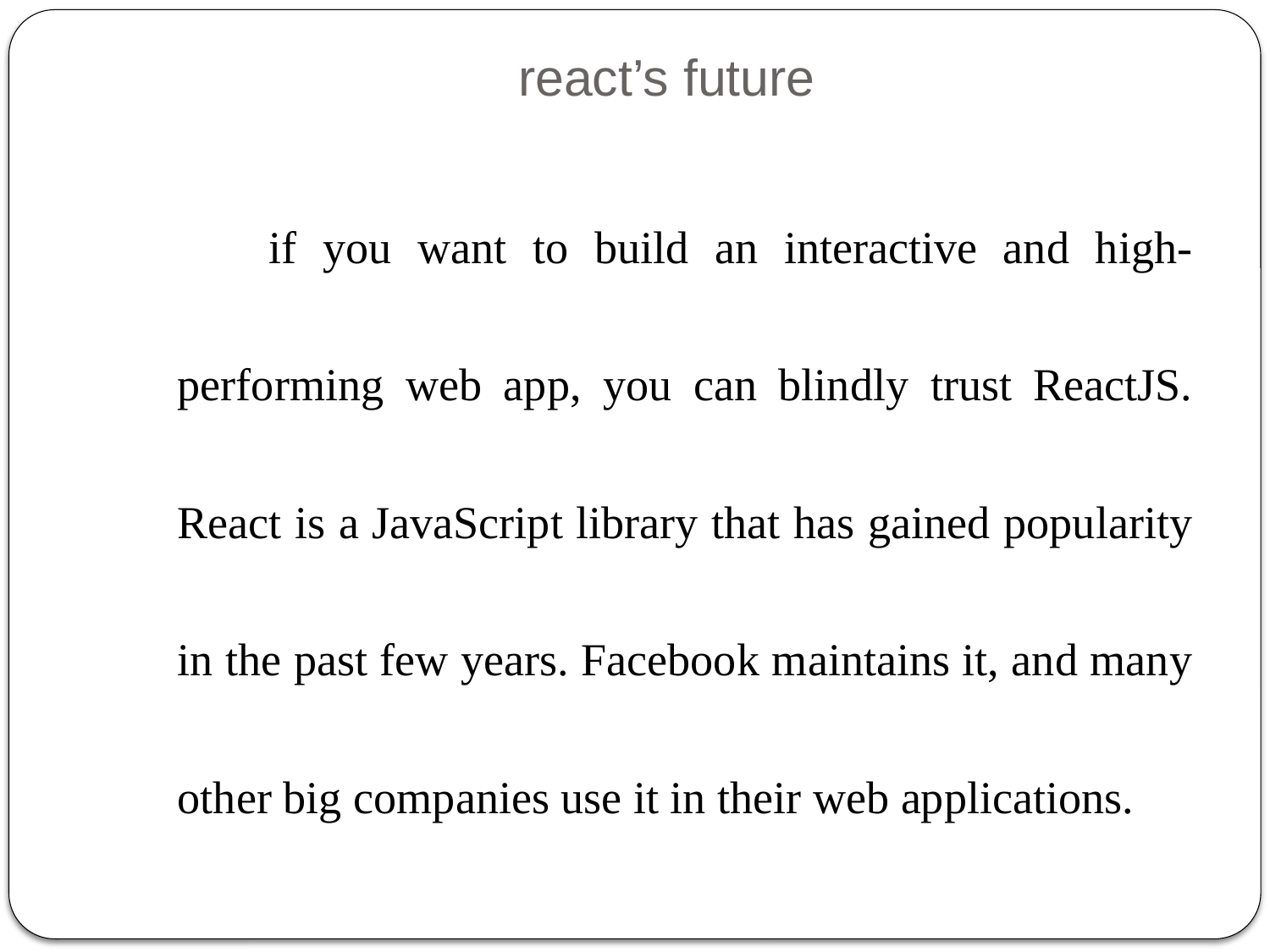

# react’s future
     if you want to build an interactive and high-performing web app, you can blindly trust ReactJS. React is a JavaScript library that has gained popularity in the past few years. Facebook maintains it, and many other big companies use it in their web applications.